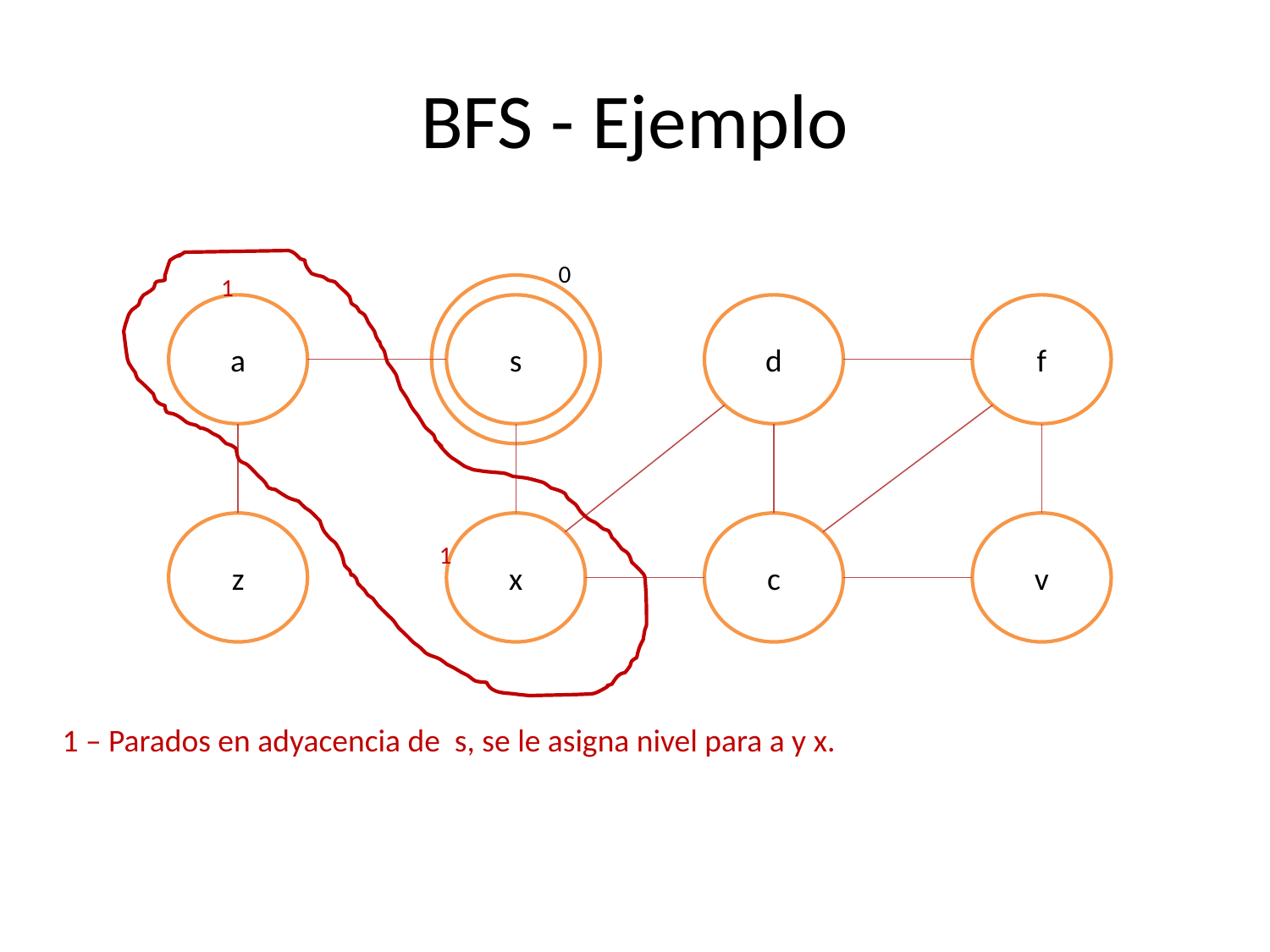

# BFS - Ejemplo

0
1

a
s
d
f
z
x
c
v
1
1 – Parados en adyacencia de  s, se le asigna nivel para a y x.